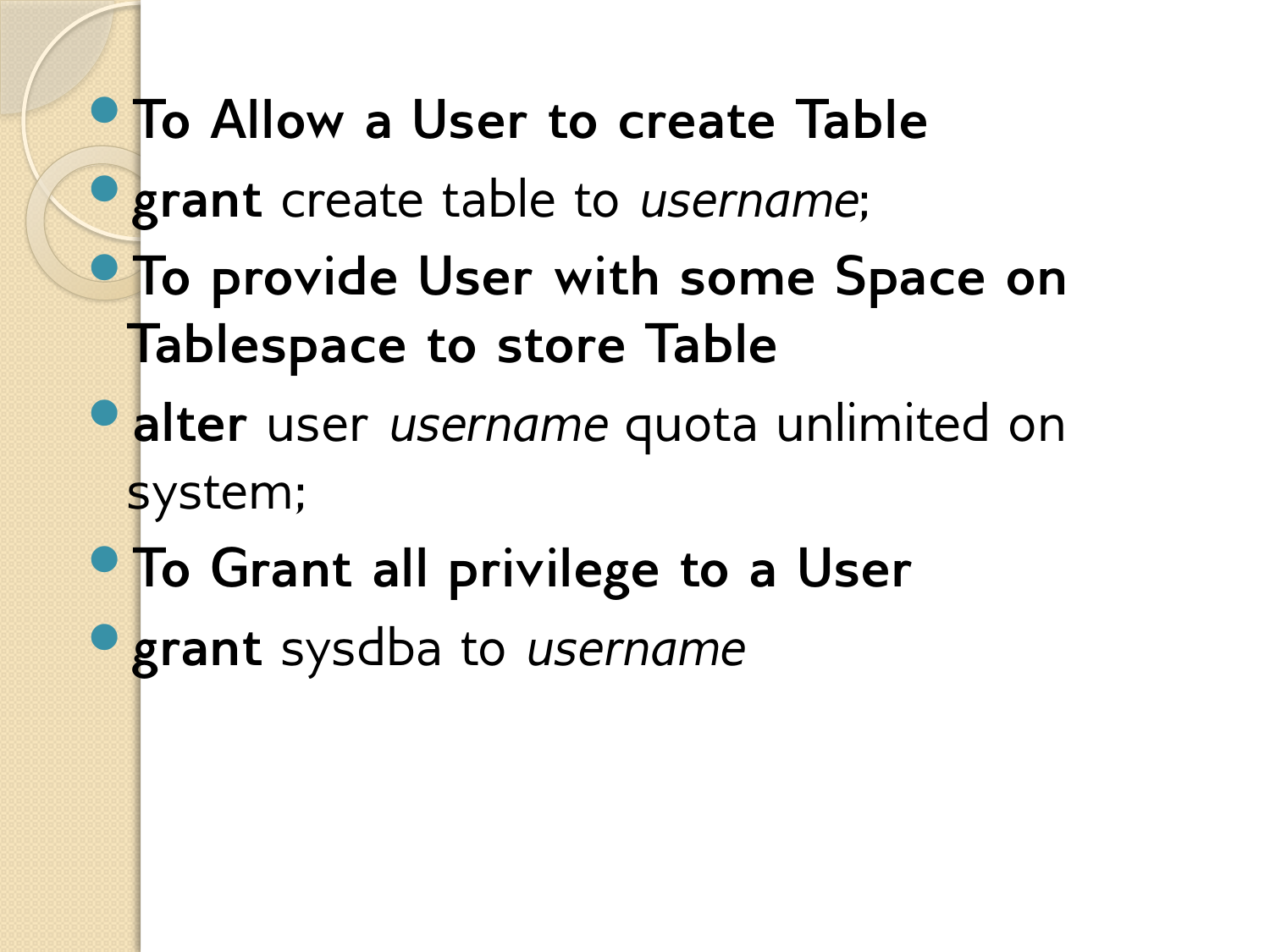

To Allow a User to create Table
grant create table to username;
To provide User with some Space on Tablespace to store Table
alter user username quota unlimited on system;
To Grant all privilege to a User
grant sysdba to username